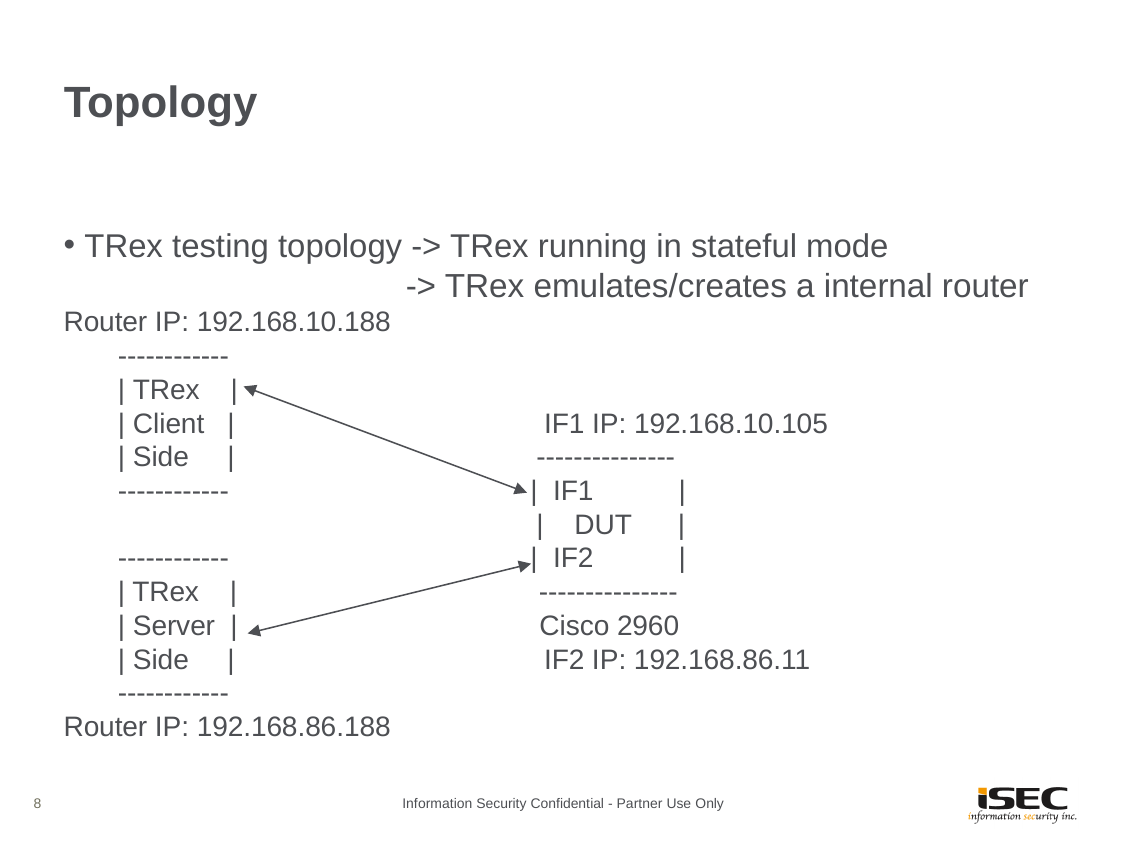

# Topology
TRex testing topology -> TRex running in stateful mode
                                     -> TRex emulates/creates a internal router
Router IP: 192.168.10.188
       ------------
       | TRex    |
       | Client   |                                        IF1 IP: 192.168.10.105
       | Side     |                                       ---------------
       ------------                                       |  IF1           |
                                                             |    DUT      |
       ------------                                       |  IF2           |
       | TRex    |                                       ---------------
       | Server  |                                       Cisco 2960
       | Side     |                                        IF2 IP: 192.168.86.11
       ------------
Router IP: 192.168.86.188

8